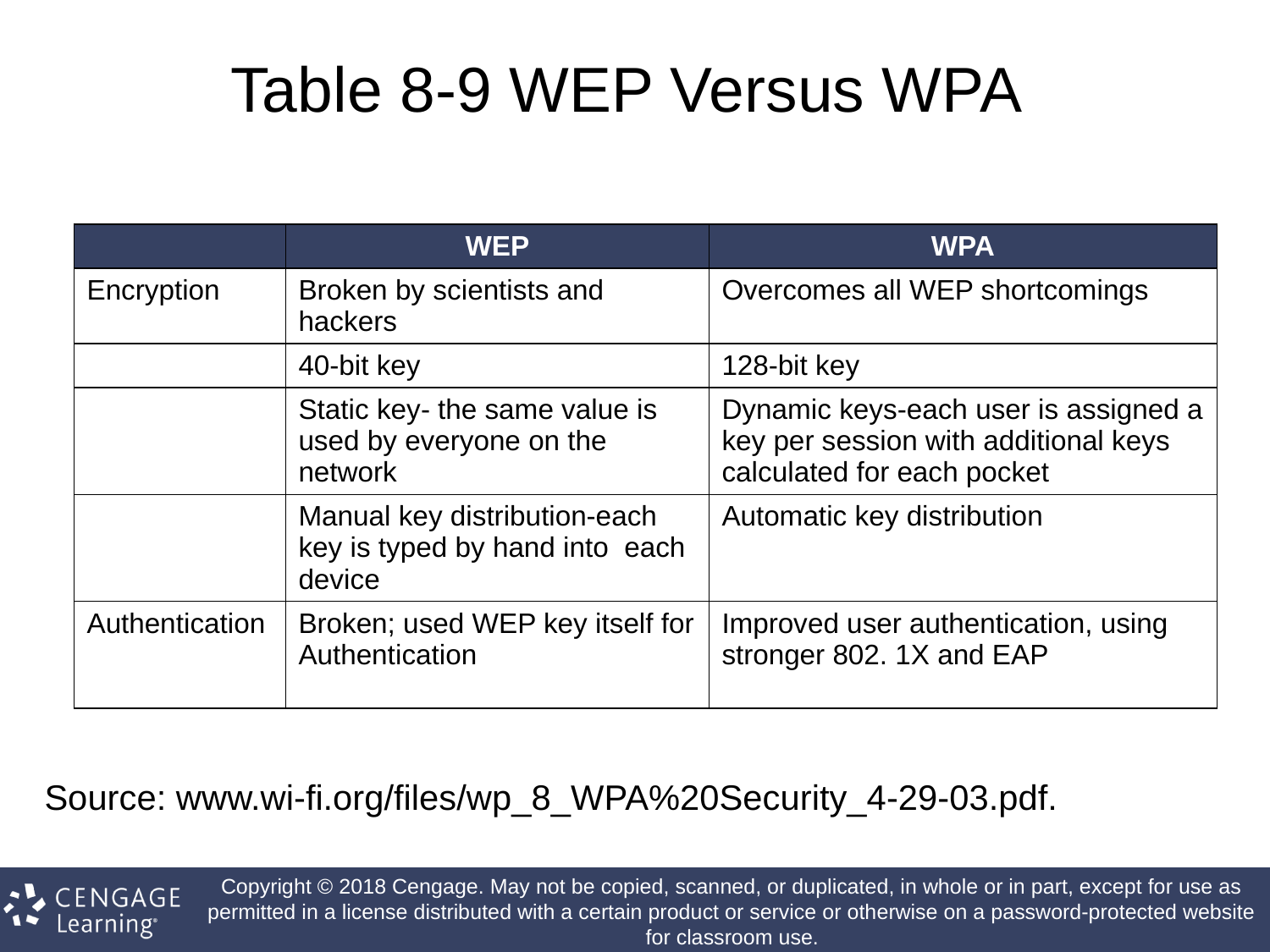

# Table 8-9 WEP Versus WPA
|  | WEP | WPA |
| --- | --- | --- |
| Encryption | Broken by scientists and hackers | Overcomes all WEP shortcomings |
|  | 40-bit key | 128-bit key |
|  | Static key- the same value is used by everyone on the network | Dynamic keys-each user is assigned a key per session with additional keys calculated for each pocket |
|  | Manual key distribution-each key is typed by hand into each device | Automatic key distribution |
| Authentication | Broken; used WEP key itself for Authentication | Improved user authentication, using stronger 802. 1X and EAP |
Source: www.wi-fi.org/files/wp_8_WPA%20Security_4-29-03.pdf.